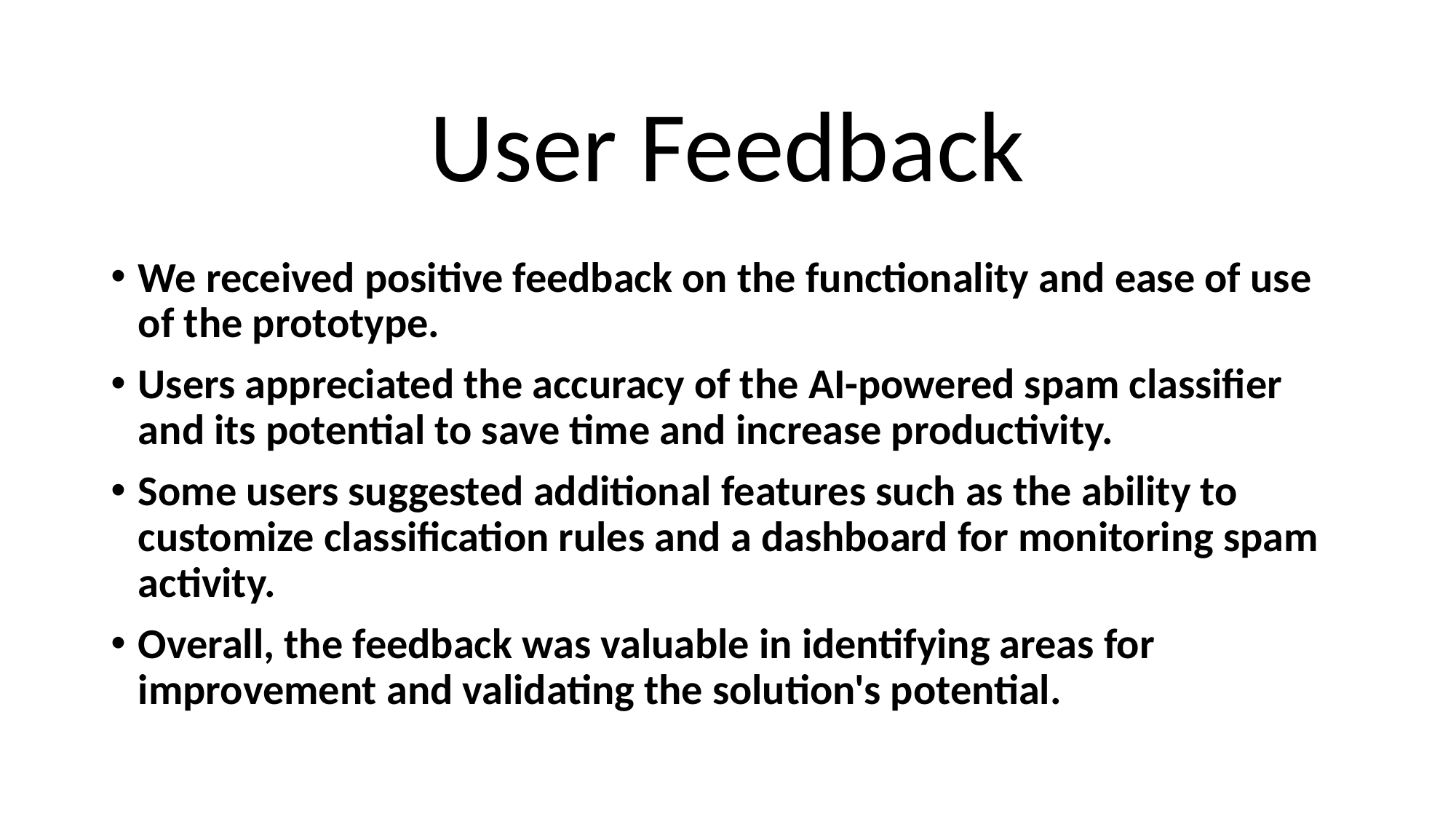

# User Feedback
We received positive feedback on the functionality and ease of use of the prototype.
Users appreciated the accuracy of the AI-powered spam classifier and its potential to save time and increase productivity.
Some users suggested additional features such as the ability to customize classification rules and a dashboard for monitoring spam activity.
Overall, the feedback was valuable in identifying areas for improvement and validating the solution's potential.